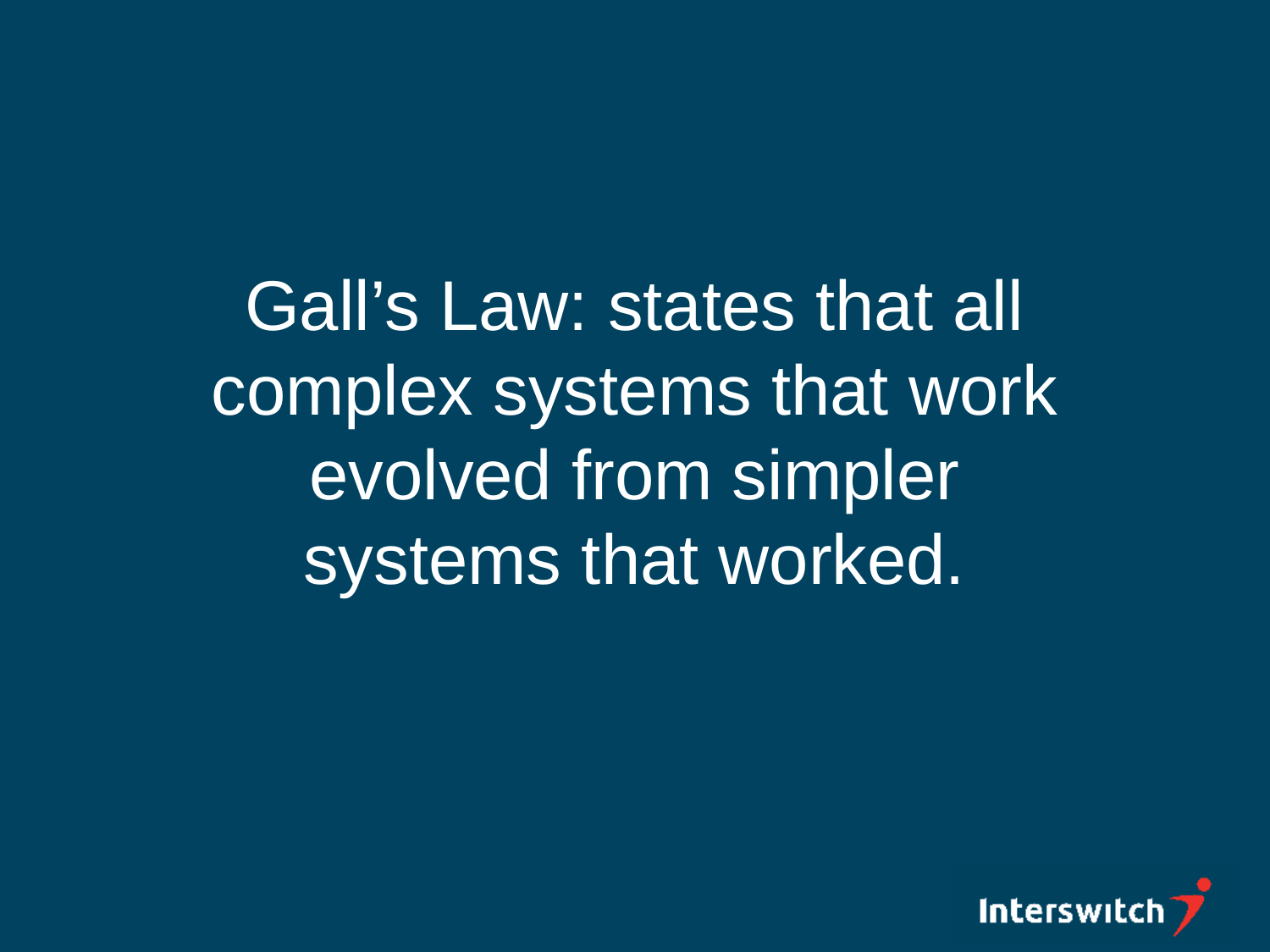

Gall’s Law: states that all complex systems that work evolved from simpler systems that worked.